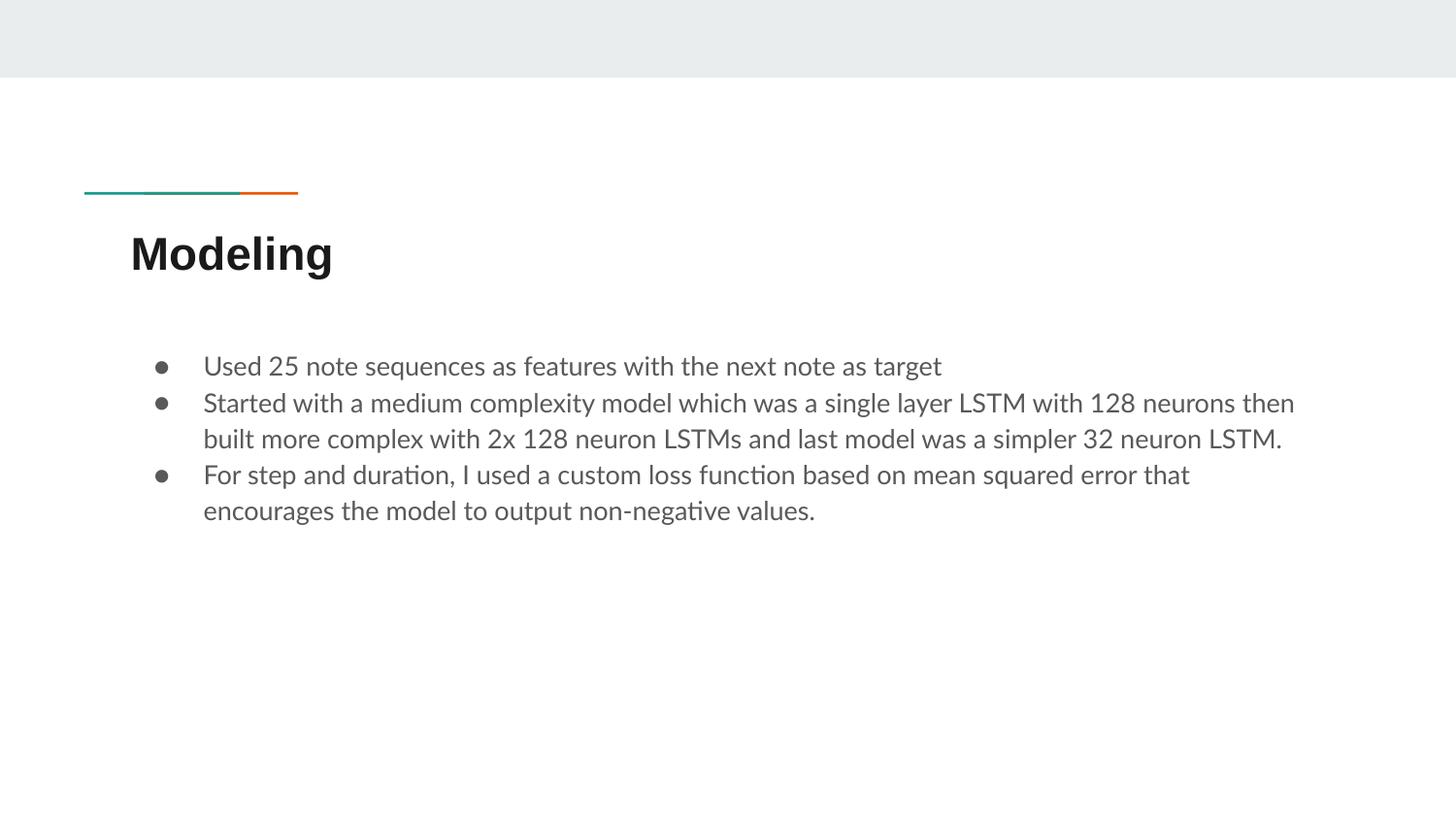

# Modeling
Used 25 note sequences as features with the next note as target
Started with a medium complexity model which was a single layer LSTM with 128 neurons then built more complex with 2x 128 neuron LSTMs and last model was a simpler 32 neuron LSTM.
For step and duration, I used a custom loss function based on mean squared error that encourages the model to output non-negative values.